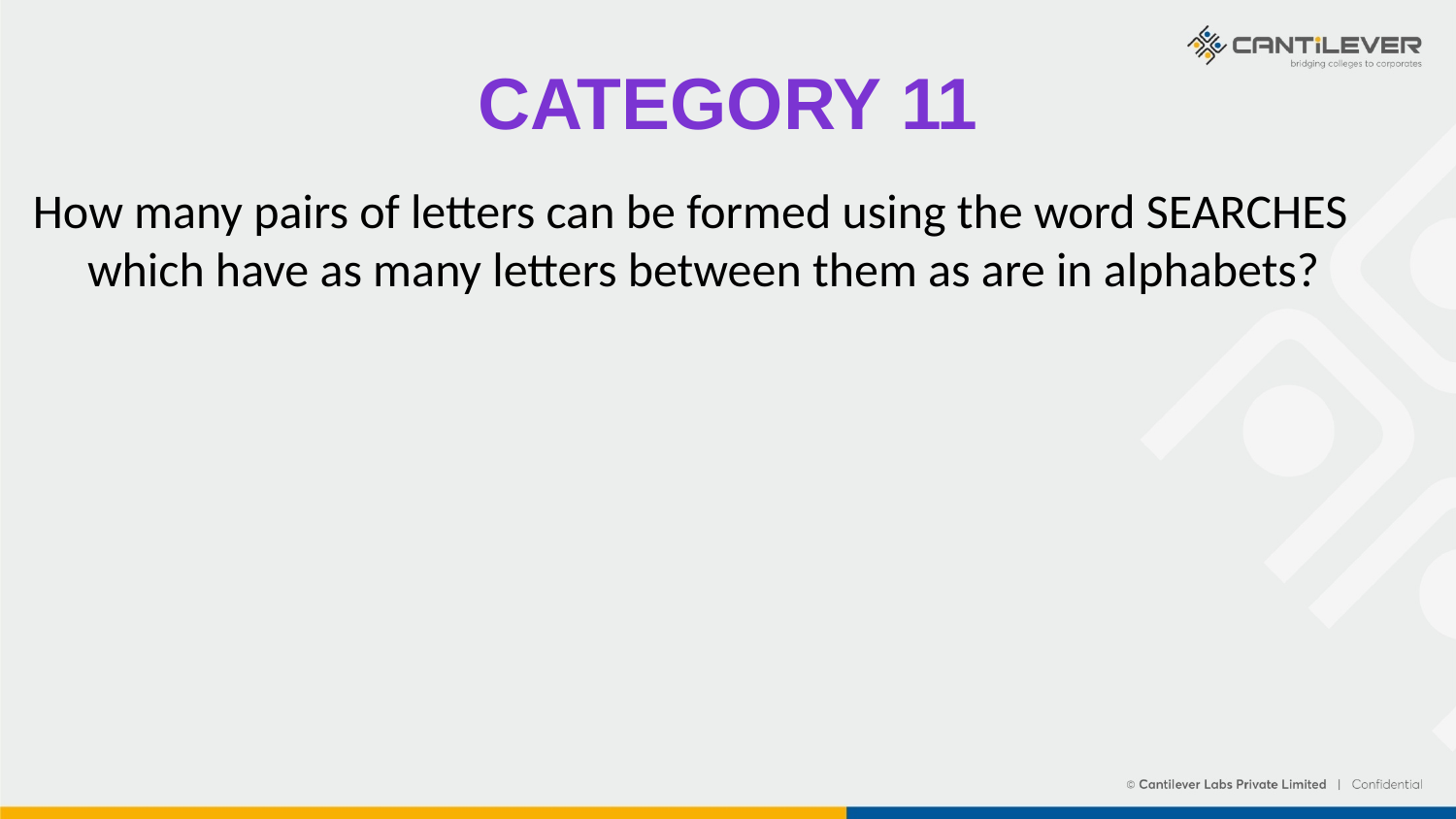

# CATEGORY 11
How many pairs of letters can be formed using the word SEARCHES which have as many letters between them as are in alphabets?